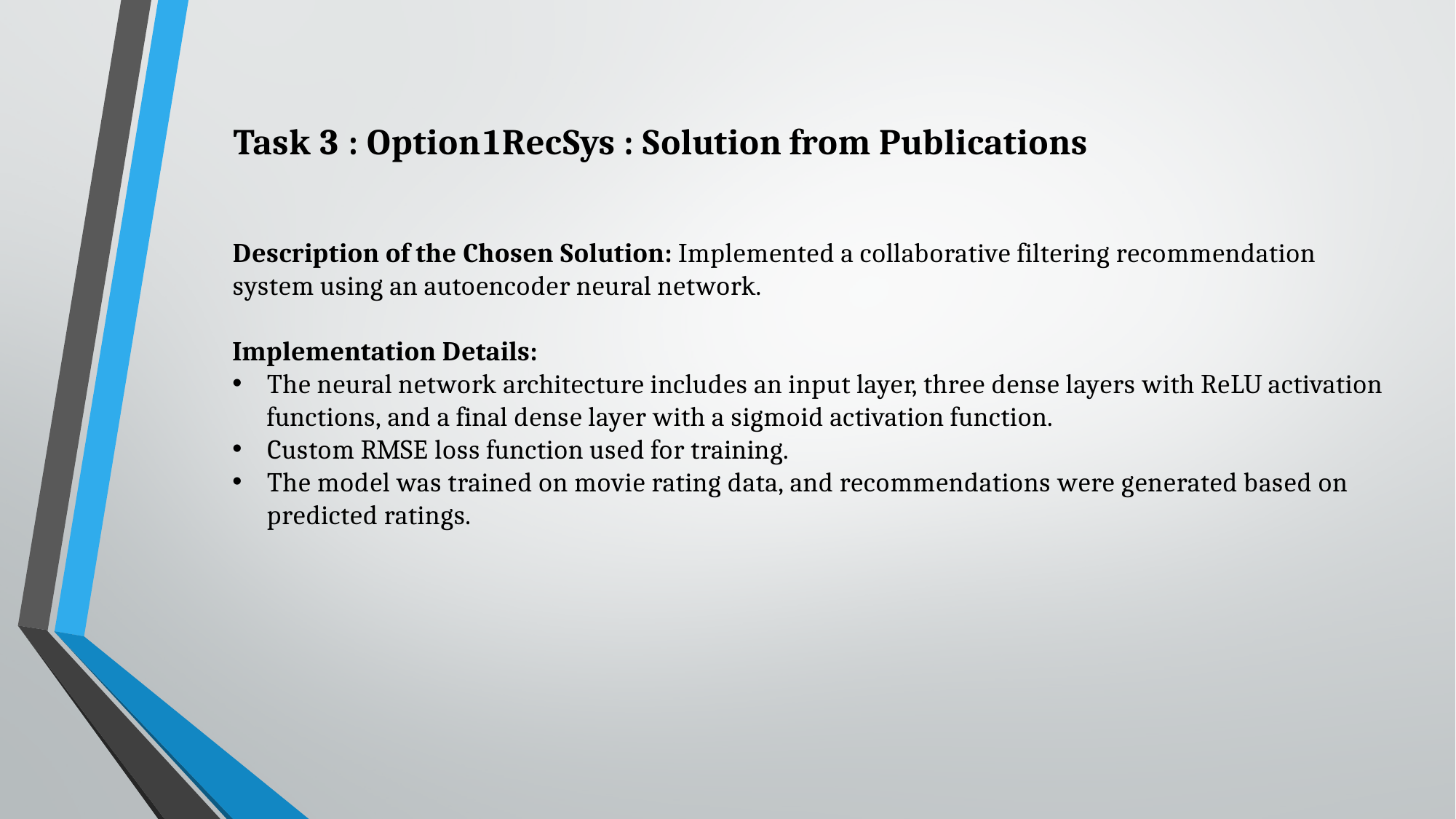

Task 3 : Option1RecSys : Solution from Publications
Description of the Chosen Solution: Implemented a collaborative filtering recommendation system using an autoencoder neural network.

Implementation Details:
The neural network architecture includes an input layer, three dense layers with ReLU activation functions, and a final dense layer with a sigmoid activation function.
Custom RMSE loss function used for training.
The model was trained on movie rating data, and recommendations were generated based on predicted ratings.